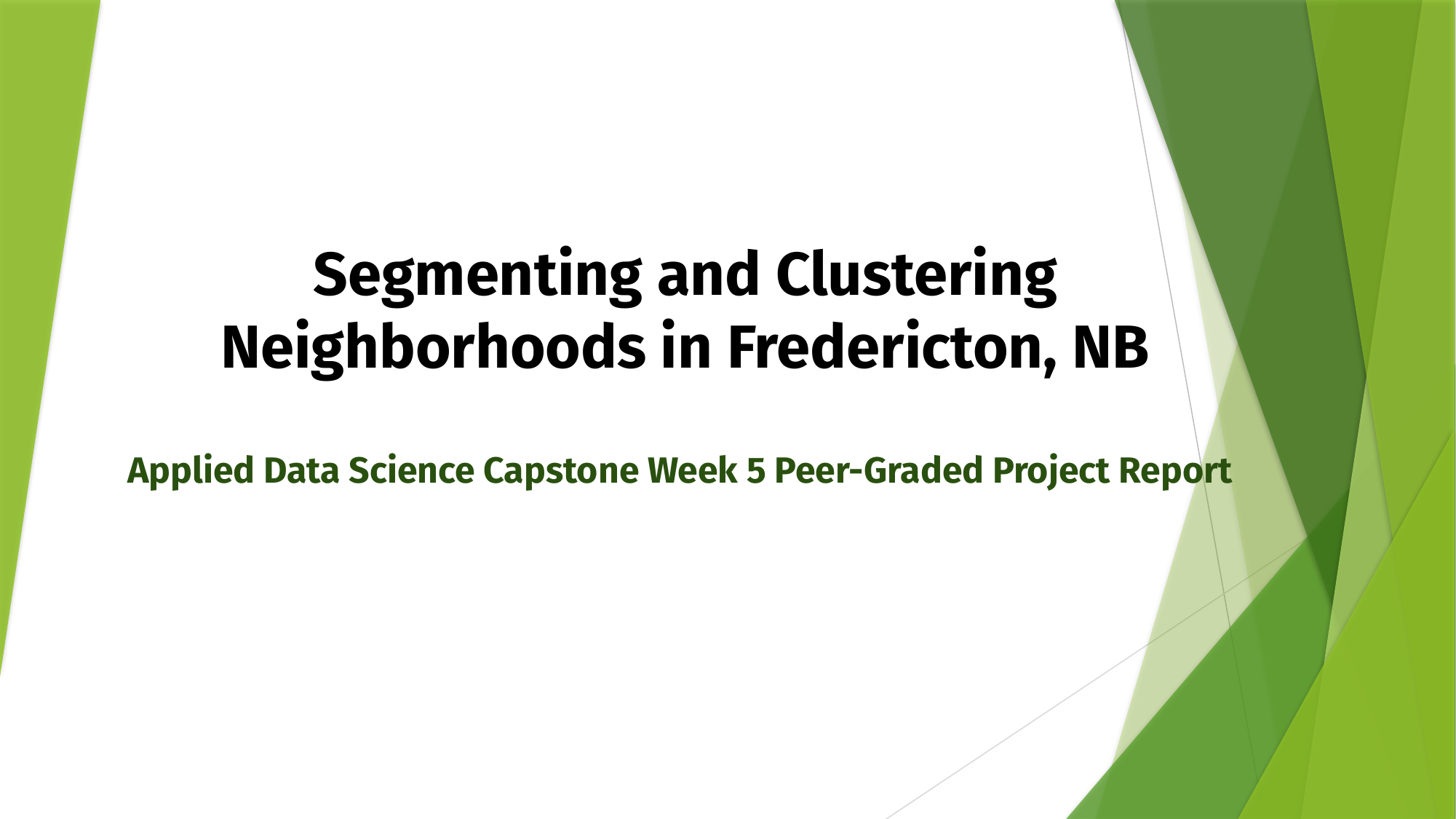

# Segmenting and Clustering Neighborhoods in Fredericton, NB
Applied Data Science Capstone Week 5 Peer-Graded Project Report